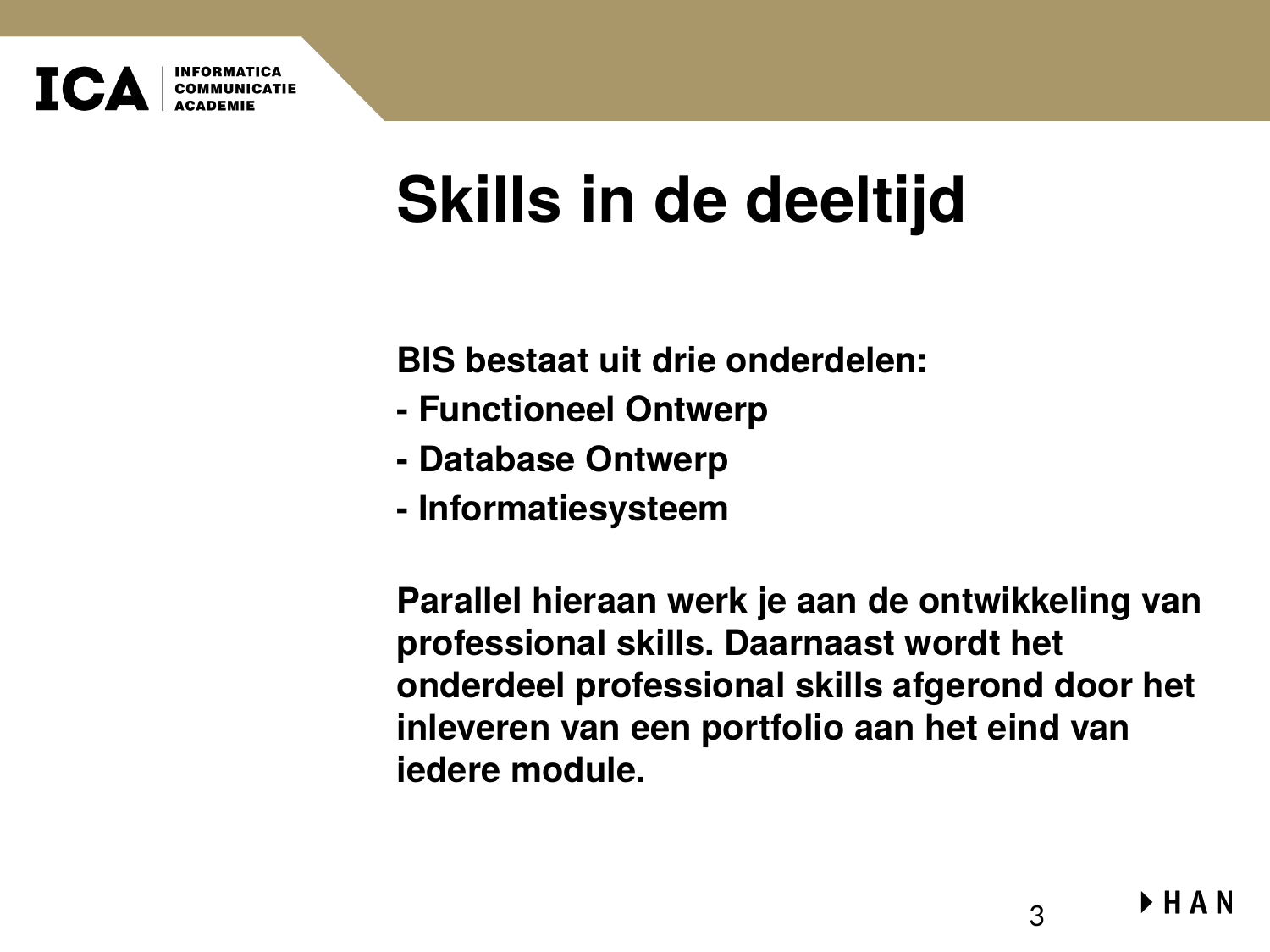

# Skills in de deeltijd

BIS bestaat uit drie onderdelen:
- Functioneel Ontwerp
- Database Ontwerp
- Informatiesysteem
Parallel hieraan werk je aan de ontwikkeling van professional skills. Daarnaast wordt het onderdeel professional skills afgerond door het inleveren van een portfolio aan het eind van iedere module.

3